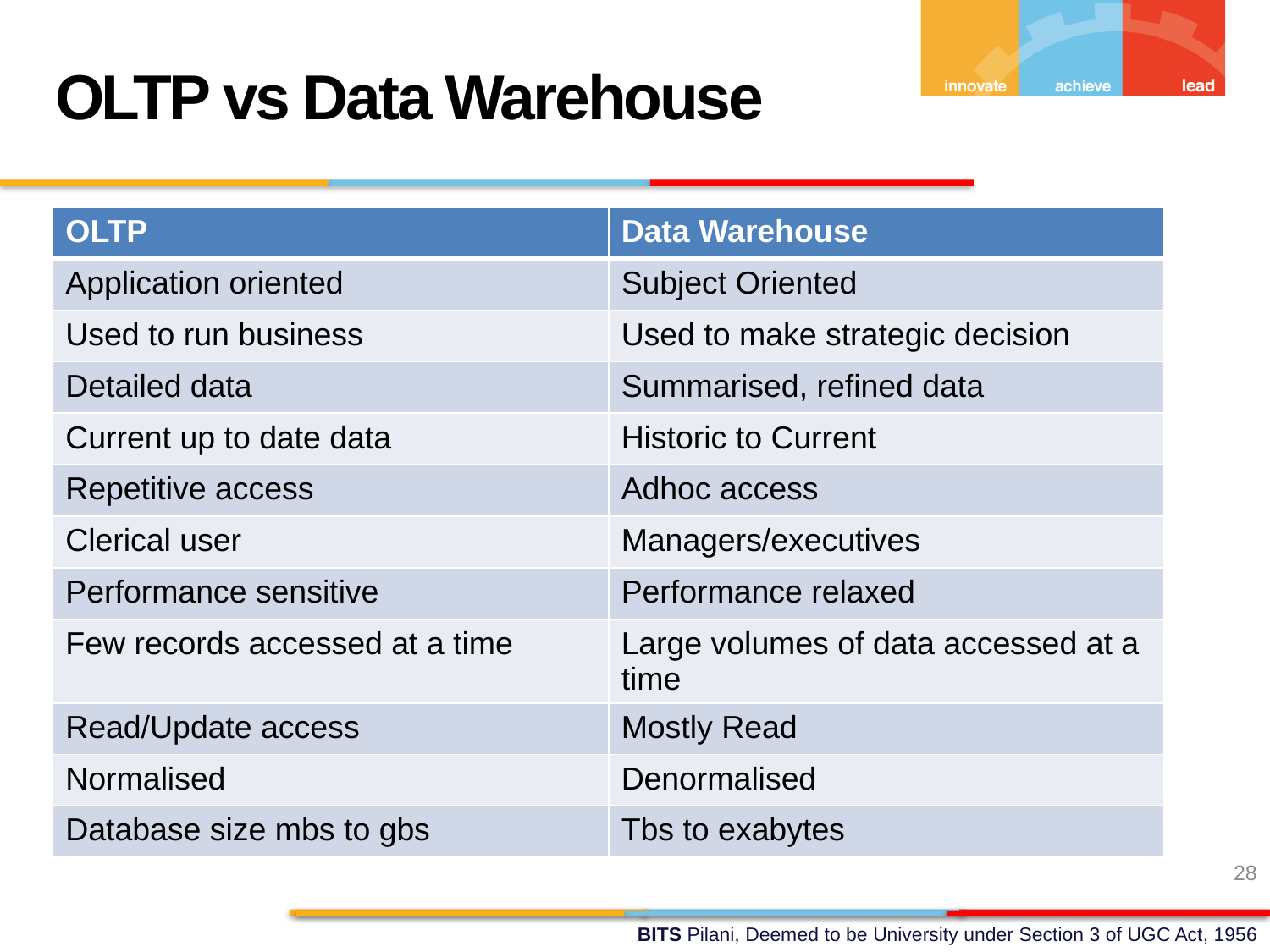

OLTP vs Data Warehouse
| OLTP | Data Warehouse |
| --- | --- |
| Application oriented | Subject Oriented |
| Used to run business | Used to make strategic decision |
| Detailed data | Summarised, refined data |
| Current up to date data | Historic to Current |
| Repetitive access | Adhoc access |
| Clerical user | Managers/executives |
| Performance sensitive | Performance relaxed |
| Few records accessed at a time | Large volumes of data accessed at a time |
| Read/Update access | Mostly Read |
| Normalised | Denormalised |
| Database size mbs to gbs | Tbs to exabytes |
28